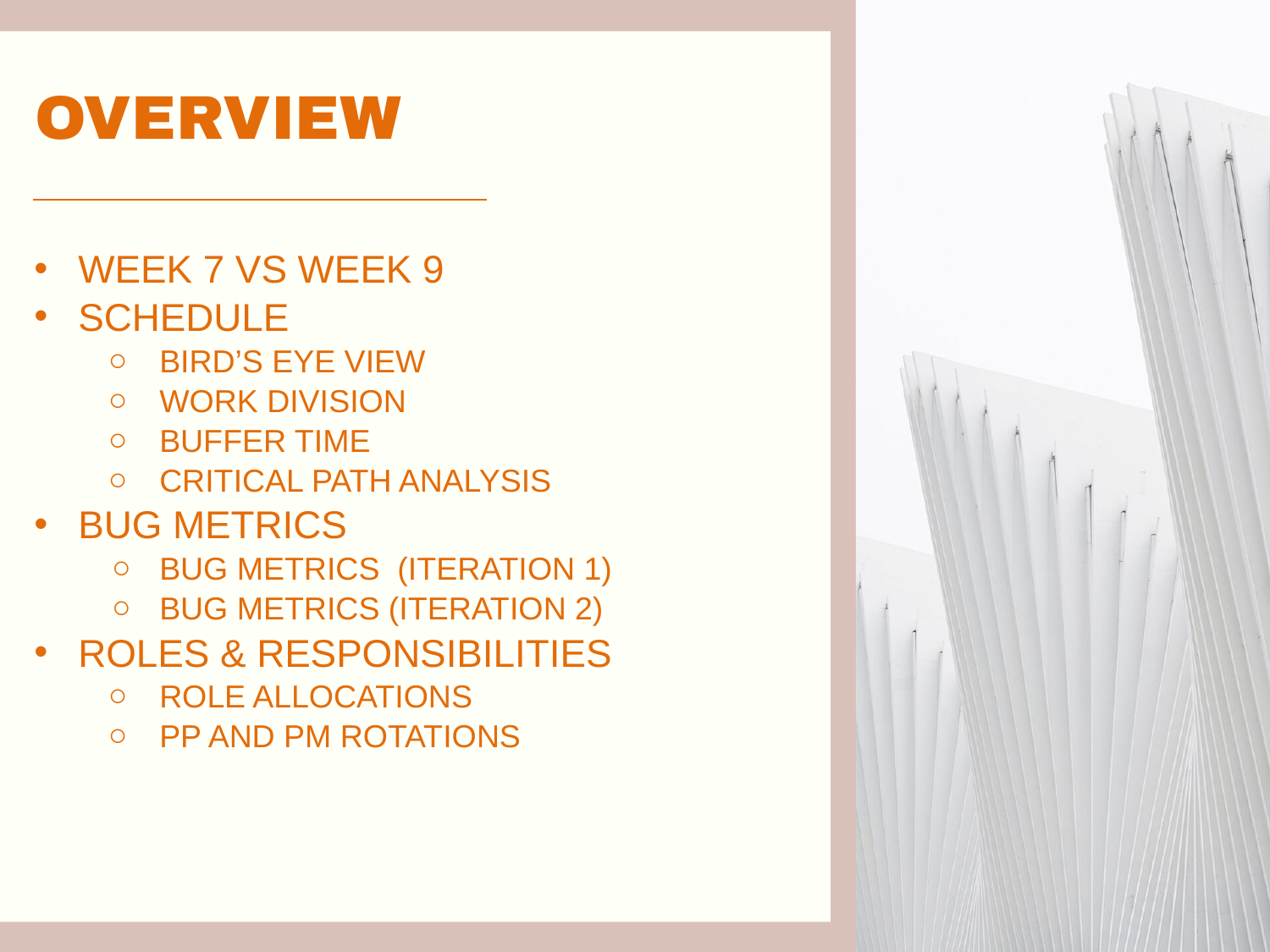

OVERVIEW
WEEK 7 VS WEEK 9
SCHEDULE
BIRD’S EYE VIEW
WORK DIVISION
BUFFER TIME
CRITICAL PATH ANALYSIS
BUG METRICS
BUG METRICS  (ITERATION 1)
BUG METRICS (ITERATION 2)
ROLES & RESPONSIBILITIES
ROLE ALLOCATIONS
PP AND PM ROTATIONS